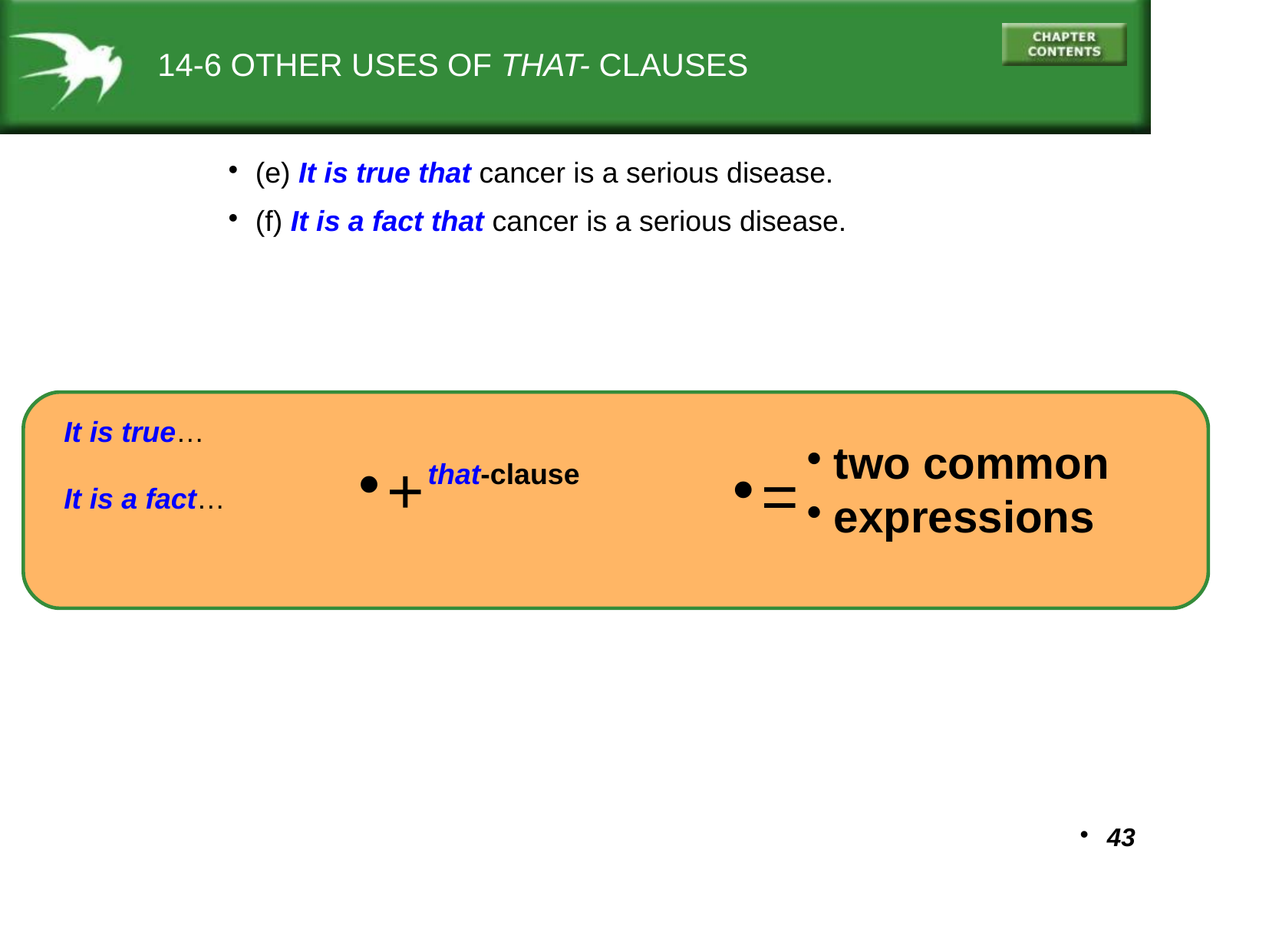

14-6 OTHER USES OF THAT- CLAUSES
(e) It is true that cancer is a serious disease.
(f) It is a fact that cancer is a serious disease.

It is true…
It is a fact…
two common
expressions
+
that-clause
=